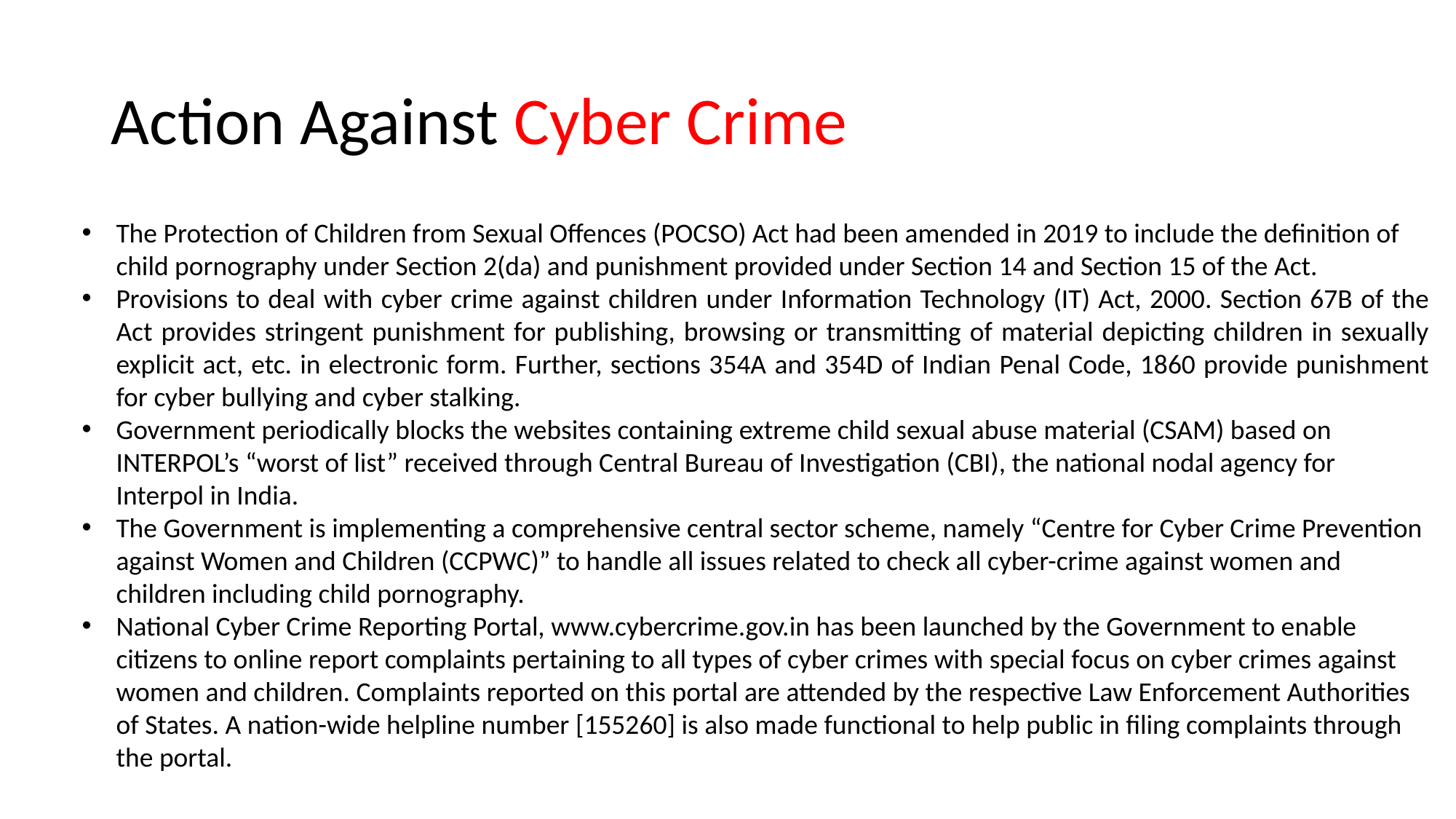

# Action Against Cyber Crime
The Protection of Children from Sexual Offences (POCSO) Act had been amended in 2019 to include the definition of child pornography under Section 2(da) and punishment provided under Section 14 and Section 15 of the Act.
Provisions to deal with cyber crime against children under Information Technology (IT) Act, 2000. Section 67B of the Act provides stringent punishment for publishing, browsing or transmitting of material depicting children in sexually explicit act, etc. in electronic form. Further, sections 354A and 354D of Indian Penal Code, 1860 provide punishment for cyber bullying and cyber stalking.
Government periodically blocks the websites containing extreme child sexual abuse material (CSAM) based on INTERPOL’s “worst of list” received through Central Bureau of Investigation (CBI), the national nodal agency for Interpol in India.
The Government is implementing a comprehensive central sector scheme, namely “Centre for Cyber Crime Prevention against Women and Children (CCPWC)” to handle all issues related to check all cyber-crime against women and children including child pornography.
National Cyber Crime Reporting Portal, www.cybercrime.gov.in has been launched by the Government to enable citizens to online report complaints pertaining to all types of cyber crimes with special focus on cyber crimes against women and children. Complaints reported on this portal are attended by the respective Law Enforcement Authorities of States. A nation-wide helpline number [155260] is also made functional to help public in filing complaints through the portal.